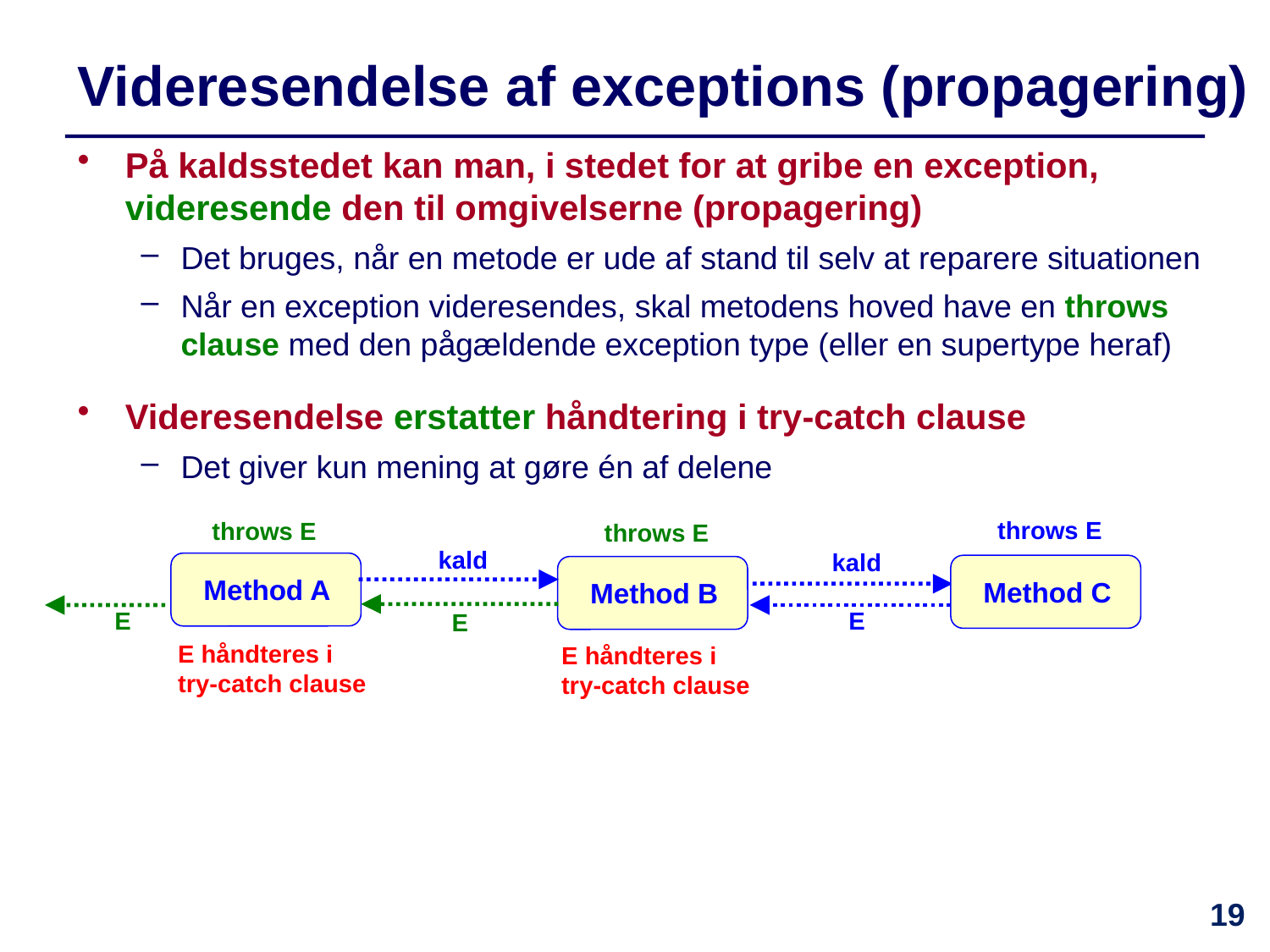

# Videresendelse af exceptions (propagering)
På kaldsstedet kan man, i stedet for at gribe en exception, videresende den til omgivelserne (propagering)
Det bruges, når en metode er ude af stand til selv at reparere situationen
Når en exception videresendes, skal metodens hoved have en throws clause med den pågældende exception type (eller en supertype heraf)
Videresendelse erstatter håndtering i try-catch clause
Det giver kun mening at gøre én af delene
throws E
throws E
throws E
kald
kald

Method A

Method C

Method B

E
E
E

E håndteres i try-catch clause
E håndteres i try-catch clause
19